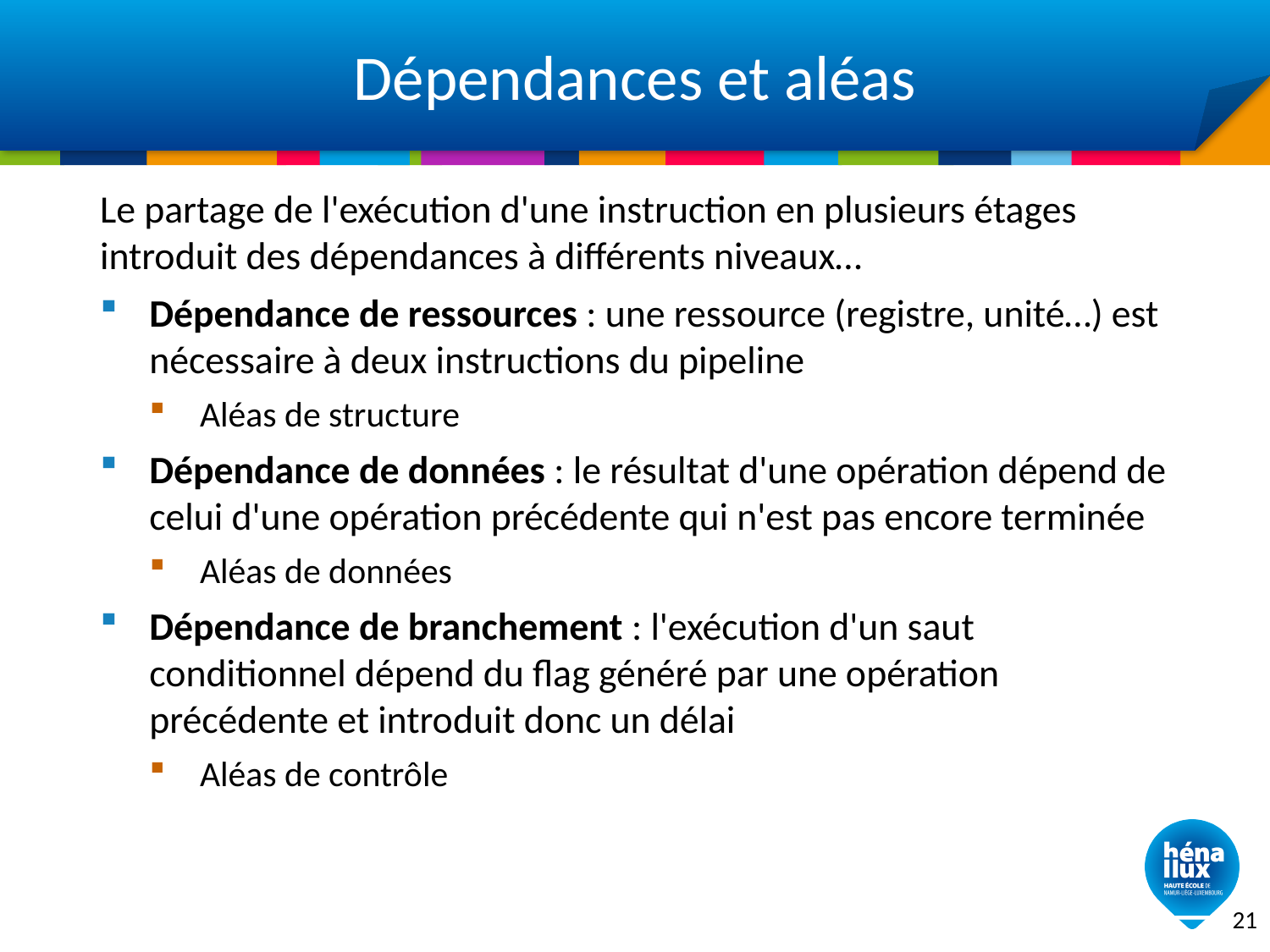

# Dépendances et aléas
Le partage de l'exécution d'une instruction en plusieurs étages introduit des dépendances à différents niveaux…
Dépendance de ressources : une ressource (registre, unité…) est nécessaire à deux instructions du pipeline
Aléas de structure
Dépendance de données : le résultat d'une opération dépend de celui d'une opération précédente qui n'est pas encore terminée
Aléas de données
Dépendance de branchement : l'exécution d'un saut conditionnel dépend du flag généré par une opération précédente et introduit donc un délai
Aléas de contrôle

21